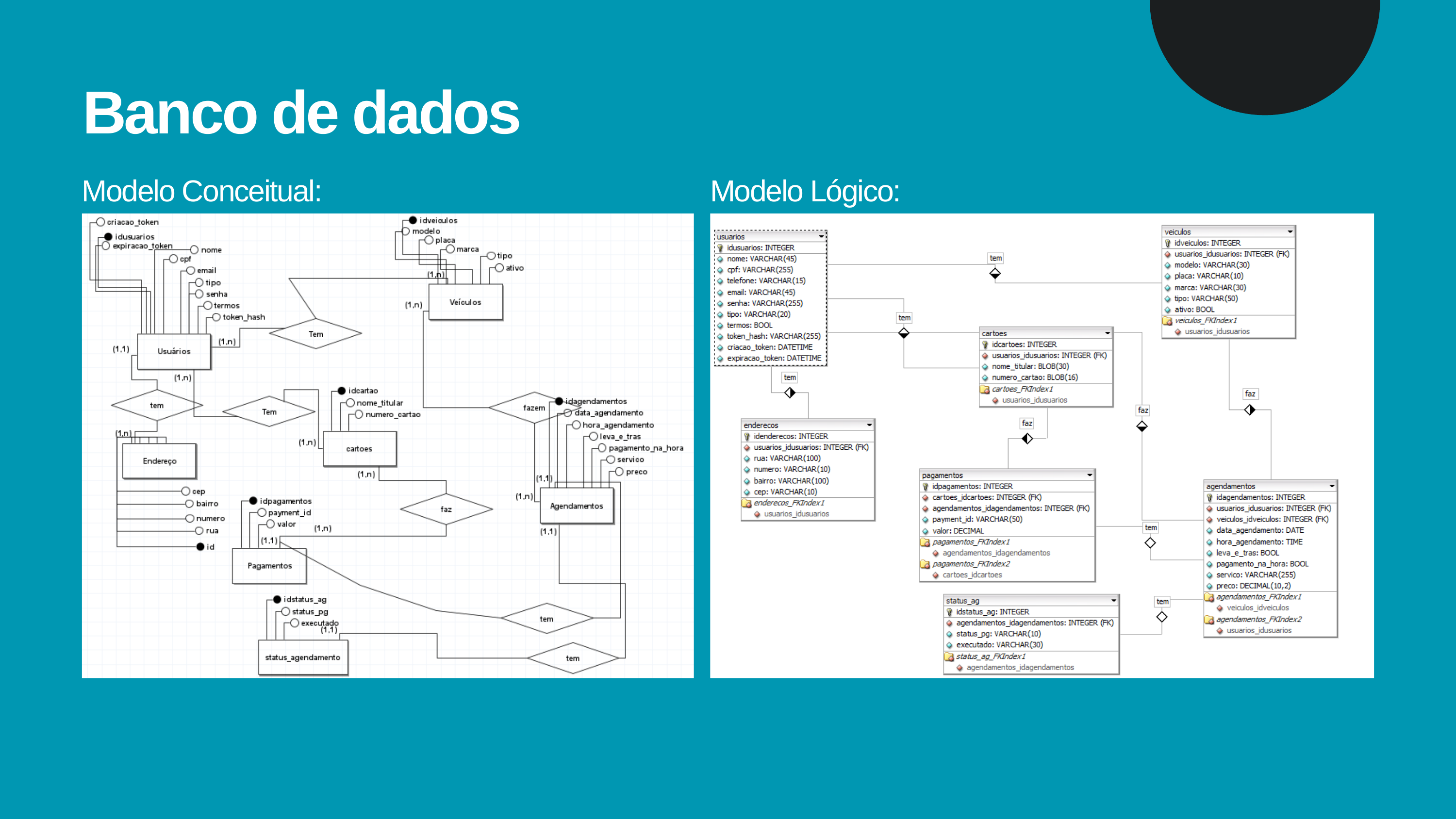

Banco de dados
Modelo Conceitual:
Modelo Lógico: